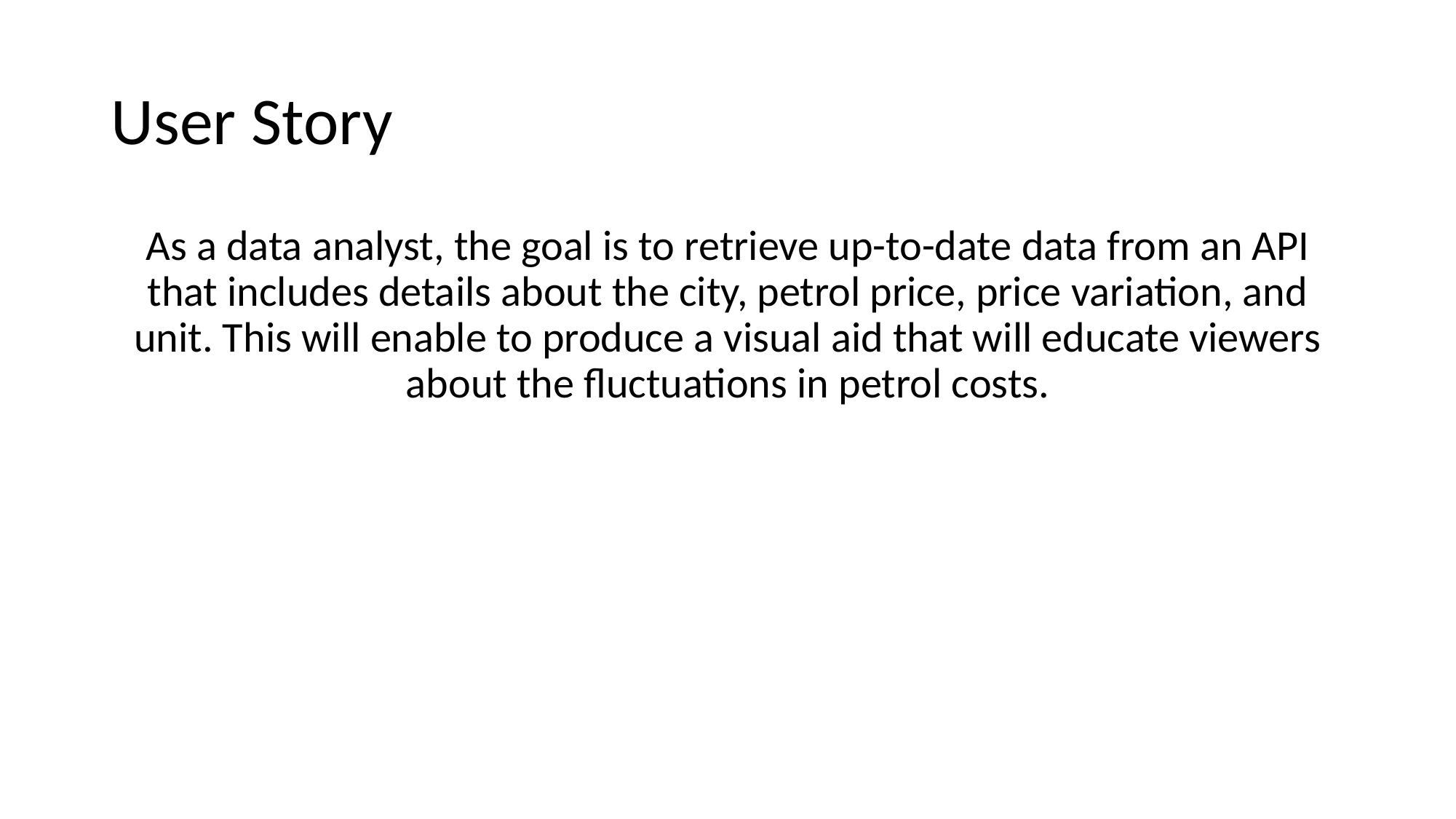

# User Story
As a data analyst, the goal is to retrieve up-to-date data from an API that includes details about the city, petrol price, price variation, and unit. This will enable to produce a visual aid that will educate viewers about the fluctuations in petrol costs.